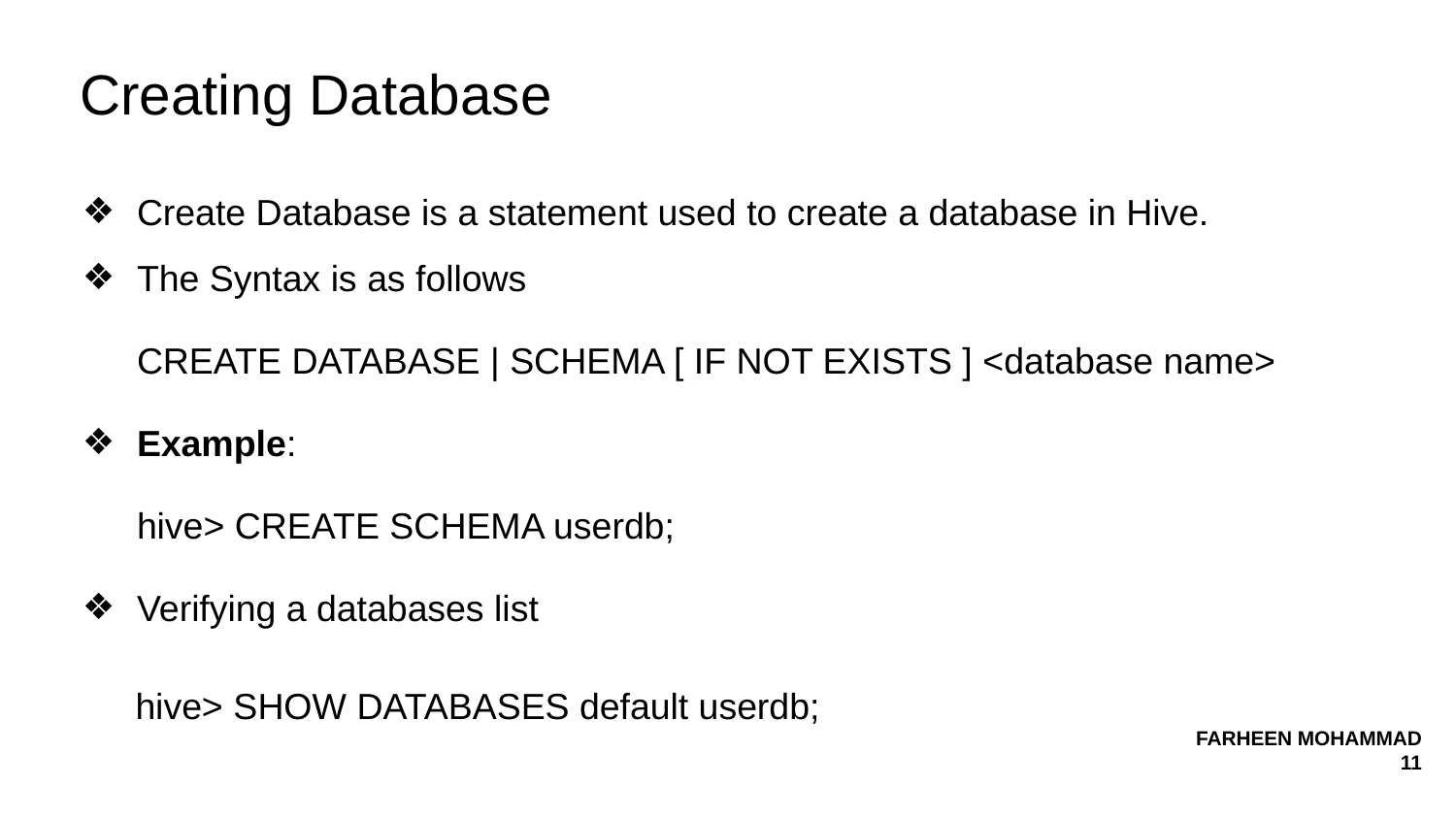

# Creating Database
Create Database is a statement used to create a database in Hive.
The Syntax is as follows
CREATE DATABASE | SCHEMA [ IF NOT EXISTS ] <database name>
Example:
hive> CREATE SCHEMA userdb;
Verifying a databases list
       hive> SHOW DATABASES default userdb;

FARHEEN MOHAMMAD
 11